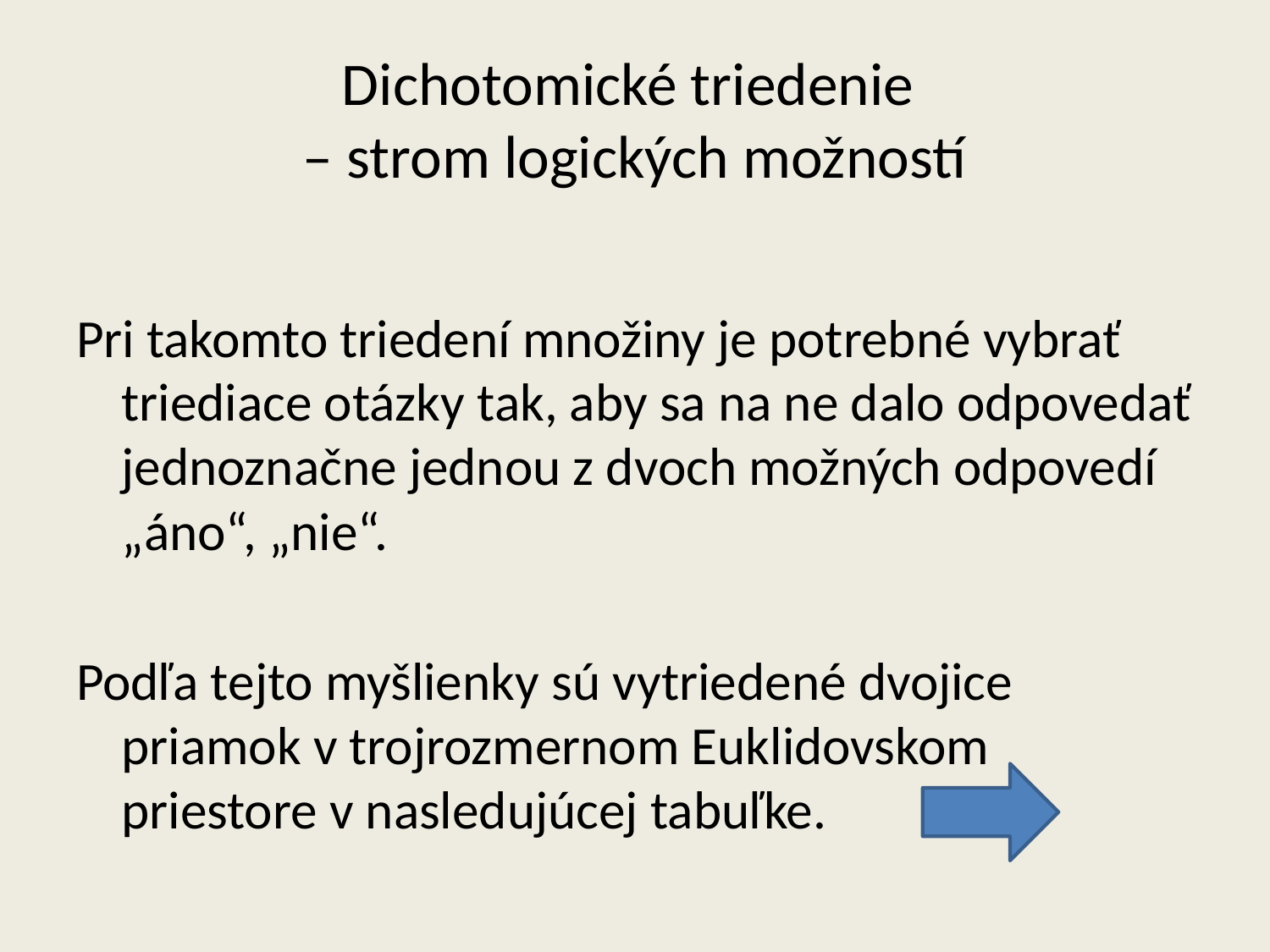

# Dichotomické triedenie – strom logických možností

Pri takomto triedení množiny je potrebné vybrať triediace otázky tak, aby sa na ne dalo odpovedať jednoznačne jednou z dvoch možných odpovedí „áno“, „nie“.

Podľa tejto myšlienky sú vytriedené dvojice priamok v trojrozmernom Euklidovskom priestore v nasledujúcej tabuľke.